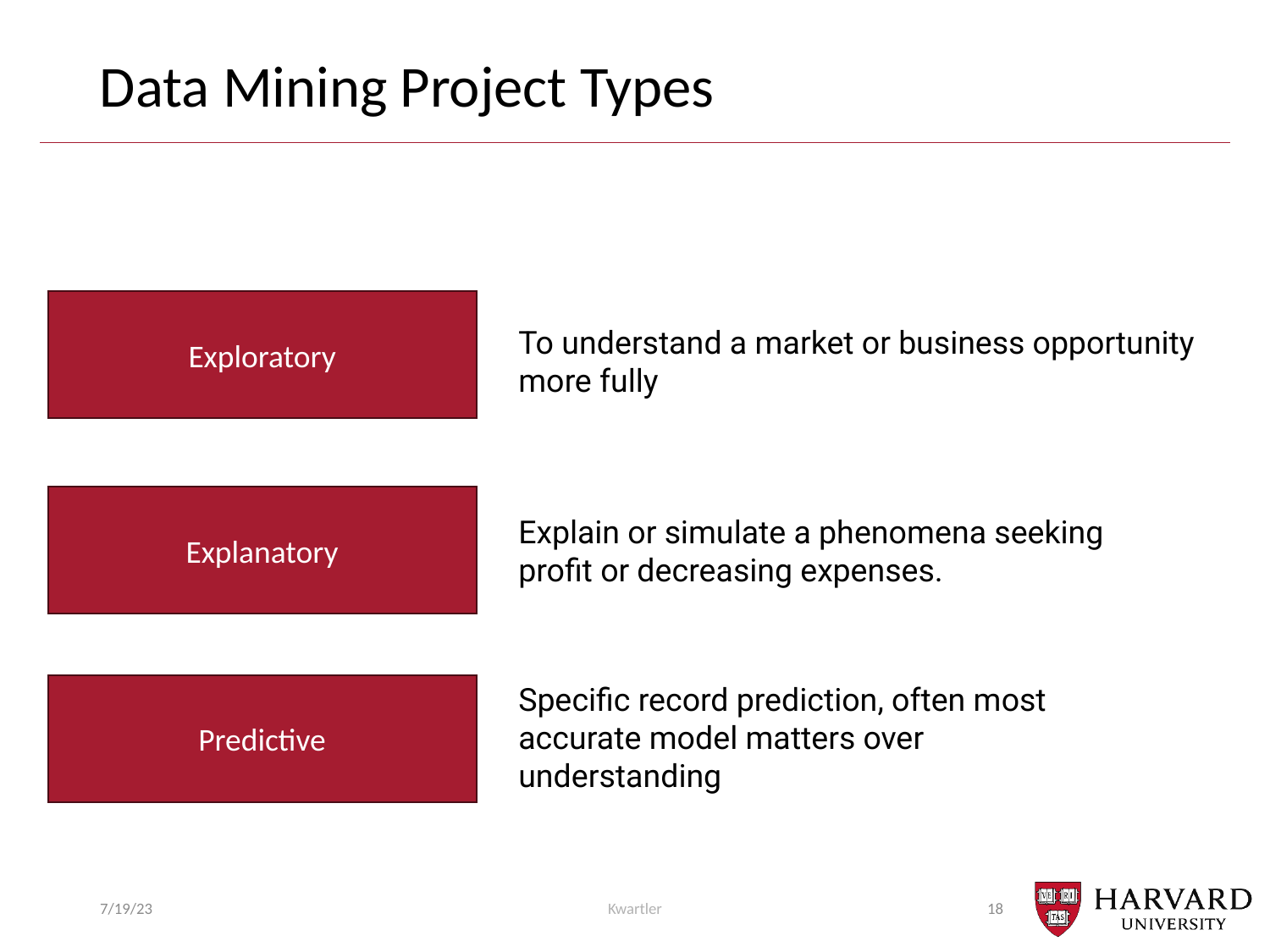

# Data Mining Project Types
Exploratory
To understand a market or business opportunity more fully
Explanatory
Explain or simulate a phenomena seeking profit or decreasing expenses.
Specific record prediction, often most accurate model matters over understanding
Predictive
7/19/23
Kwartler
18